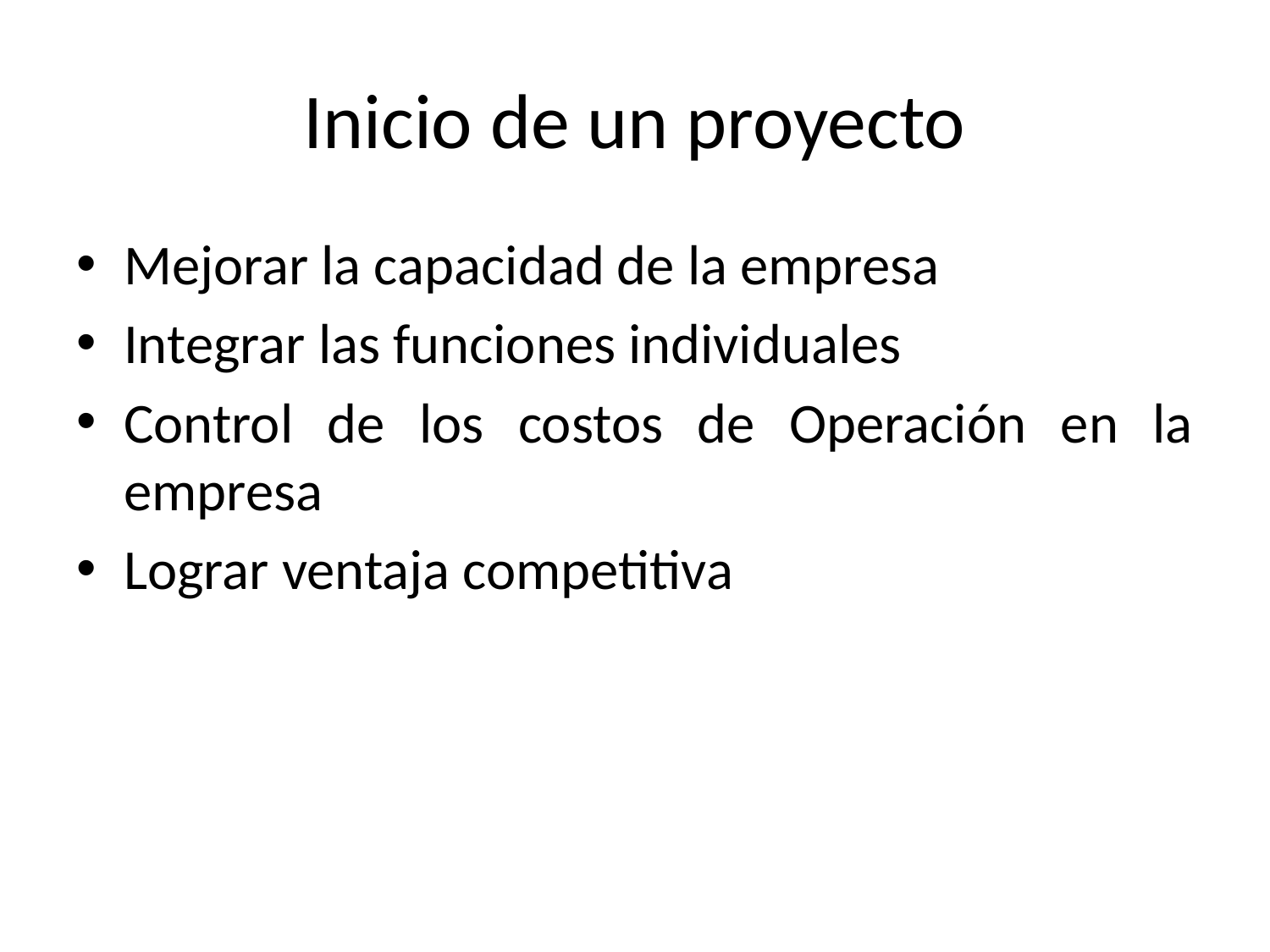

# Inicio de un proyecto
Mejorar la capacidad de la empresa
Integrar las funciones individuales
Control de los costos de Operación en la empresa
Lograr ventaja competitiva